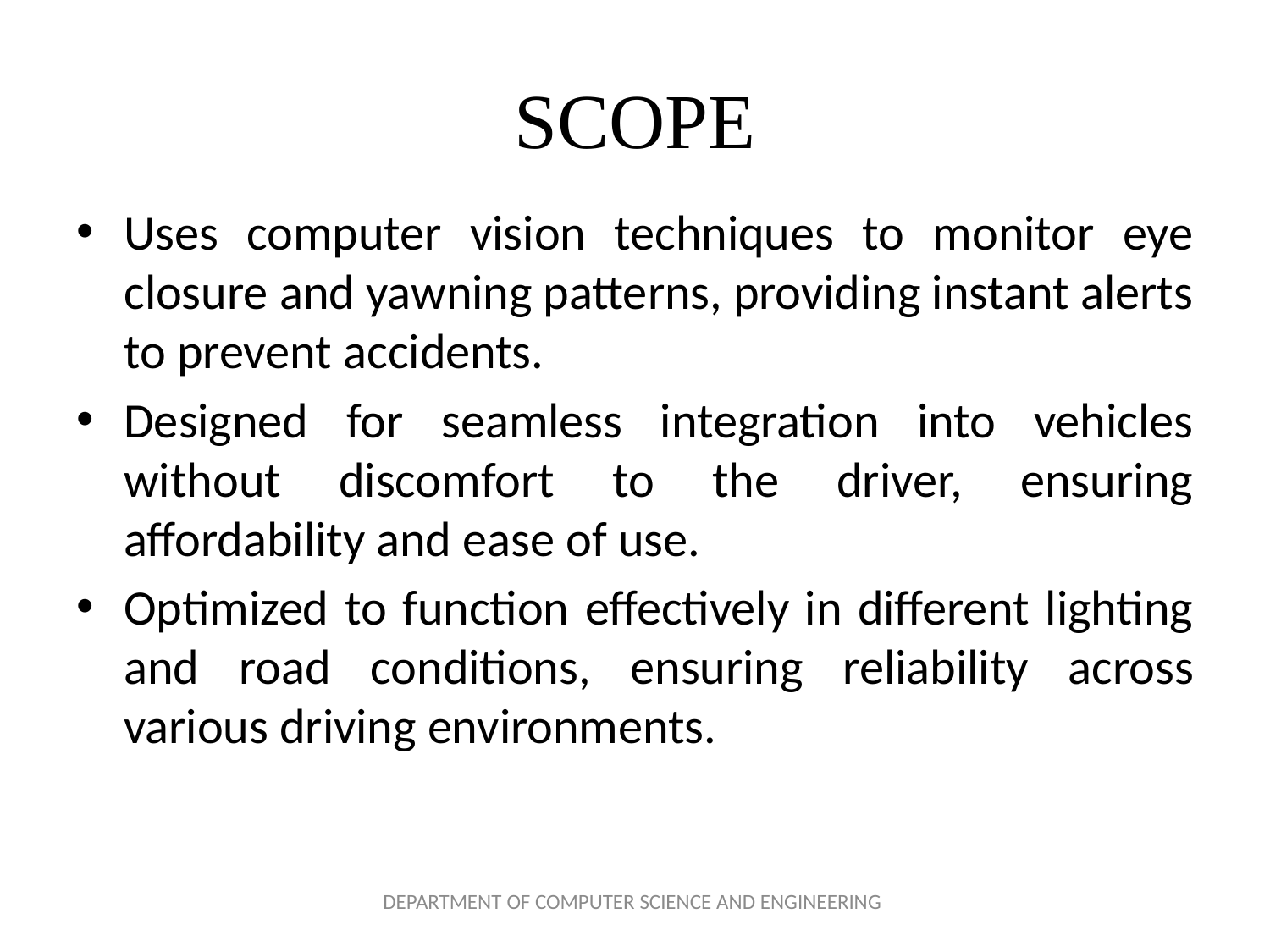

# SCOPE
Uses computer vision techniques to monitor eye closure and yawning patterns, providing instant alerts to prevent accidents.
Designed for seamless integration into vehicles without discomfort to the driver, ensuring affordability and ease of use.
Optimized to function effectively in different lighting and road conditions, ensuring reliability across various driving environments.
DEPARTMENT OF COMPUTER SCIENCE AND ENGINEERING